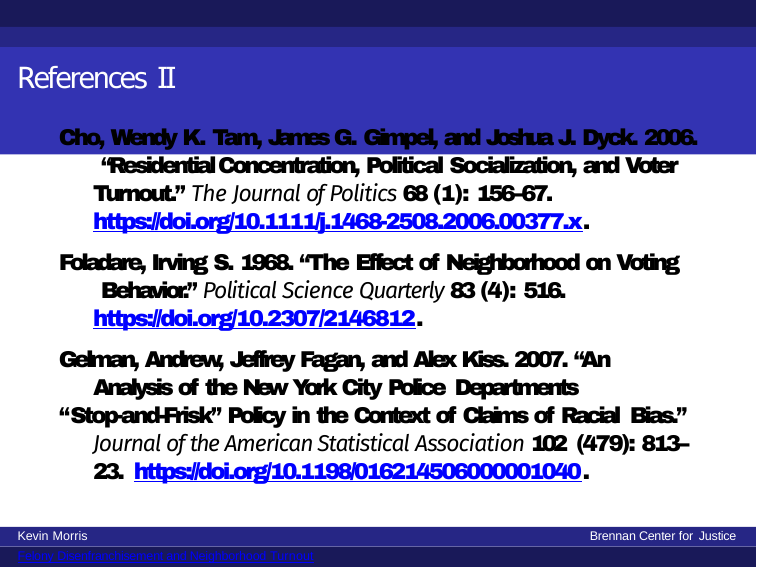

# References II
Cho, Wendy K. Tam, James G. Gimpel, and Joshua J. Dyck. 2006.  “Residential Concentration, Political Socialization, and Voter  Turnout.” The Journal of Politics 68 (1): 156–67.  https://doi.org/10.1111/j.1468-2508.2006.00377.x.
Foladare, Irving S. 1968. “The Effect of Neighborhood on Voting  Behavior.” Political Science Quarterly 83 (4): 516.  https://doi.org/10.2307/2146812.
Gelman, Andrew, Jeffrey Fagan, and Alex Kiss. 2007. “An  Analysis of the New York City Police Departments
“Stop-and-Frisk” Policy in the Context of Claims of Racial  Bias.” Journal of the American Statistical Association 102  (479): 813–23. https://doi.org/10.1198/016214506000001040.
Kevin Morris
Felony Disenfranchisement and Neighborhood Turnout
Brennan Center for Justice